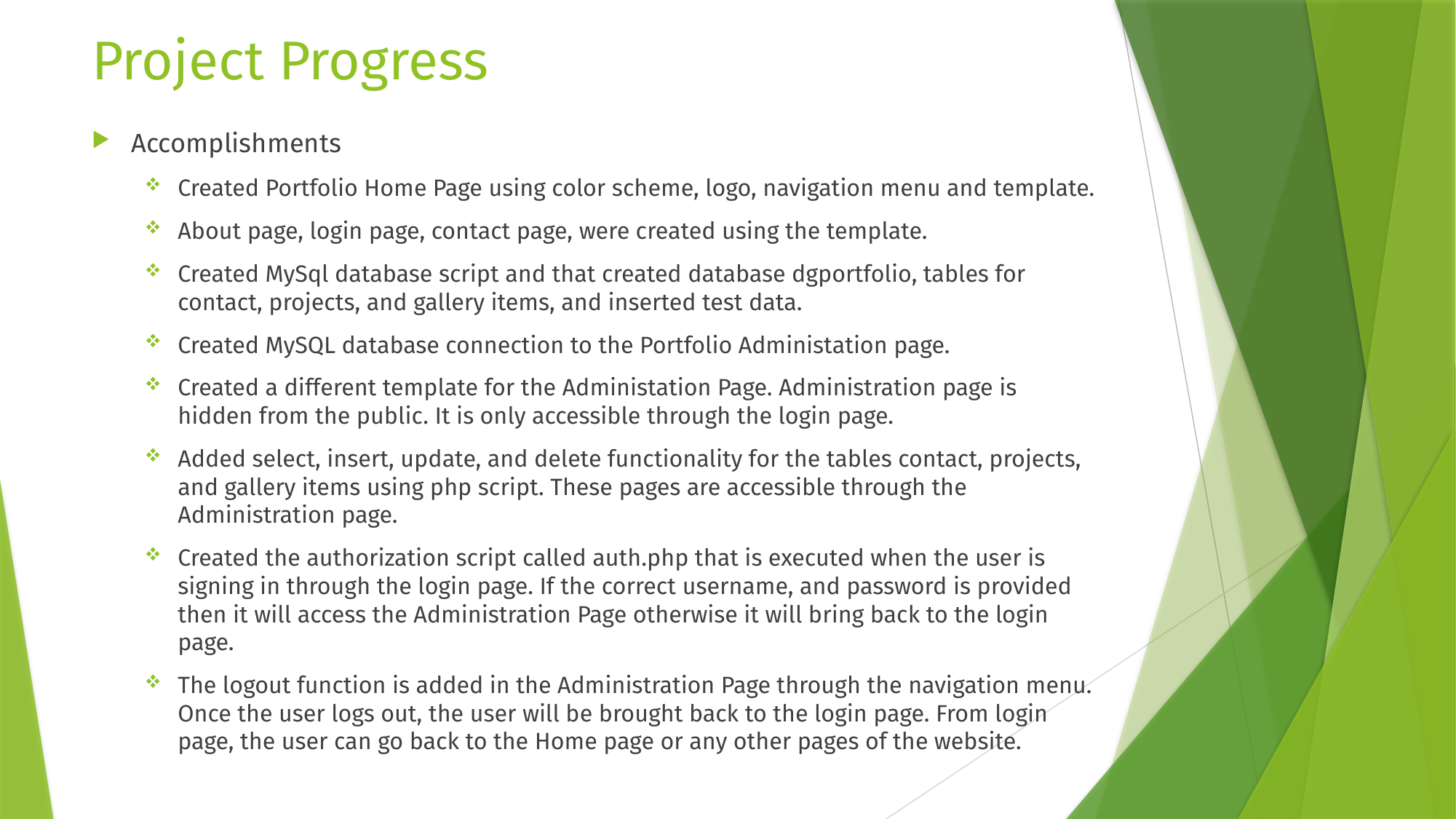

# Project Progress
Accomplishments
Created Portfolio Home Page using color scheme, logo, navigation menu and template.
About page, login page, contact page, were created using the template.
Created MySql database script and that created database dgportfolio, tables for contact, projects, and gallery items, and inserted test data.
Created MySQL database connection to the Portfolio Administation page.
Created a different template for the Administation Page. Administration page is hidden from the public. It is only accessible through the login page.
Added select, insert, update, and delete functionality for the tables contact, projects, and gallery items using php script. These pages are accessible through the Administration page.
Created the authorization script called auth.php that is executed when the user is signing in through the login page. If the correct username, and password is provided then it will access the Administration Page otherwise it will bring back to the login page.
The logout function is added in the Administration Page through the navigation menu. Once the user logs out, the user will be brought back to the login page. From login page, the user can go back to the Home page or any other pages of the website.